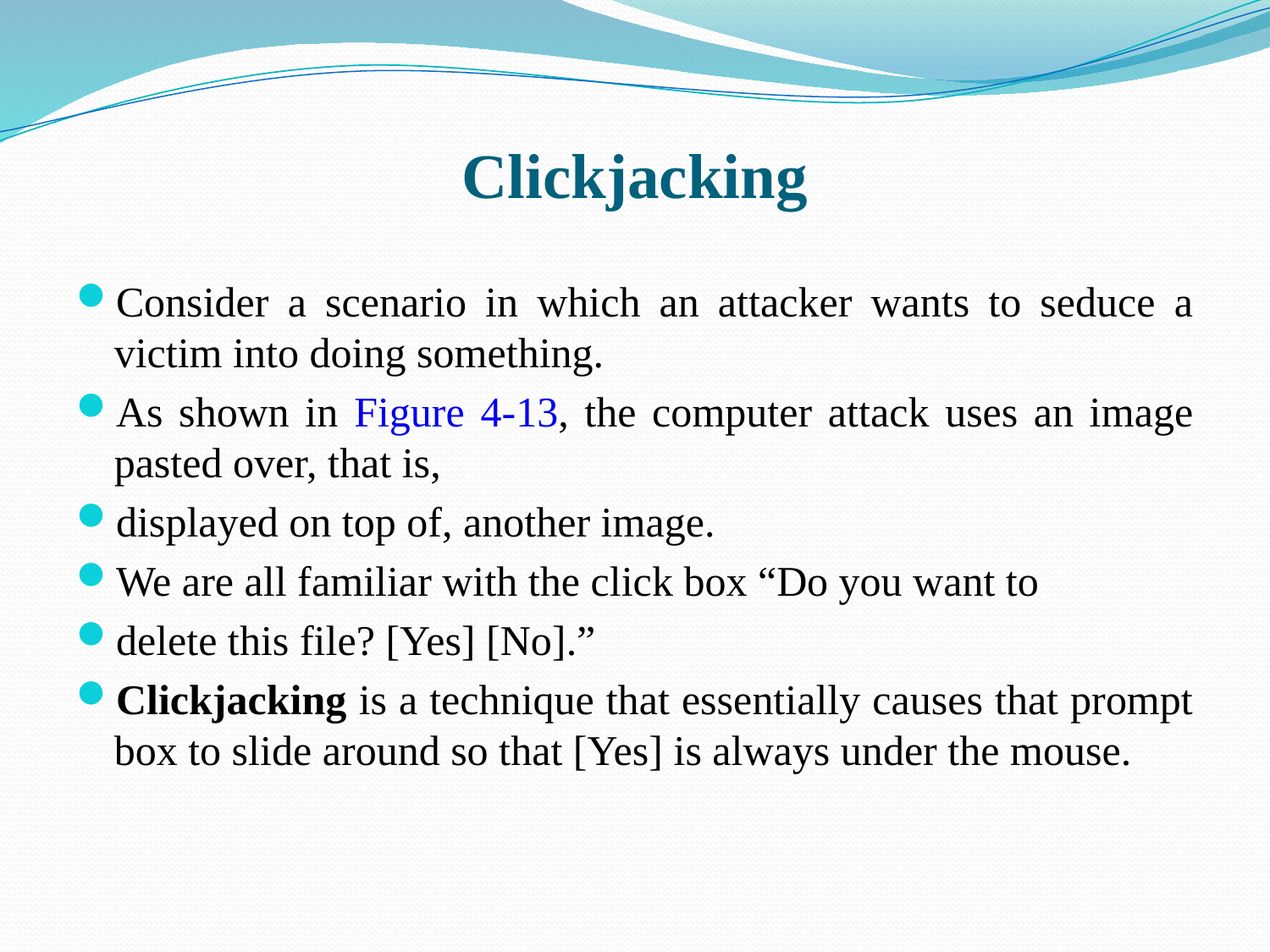

# Clickjacking
Consider a scenario in which an attacker wants to seduce a victim into doing something.
As shown in Figure 4-13, the computer attack uses an image pasted over, that is,
displayed on top of, another image.
We are all familiar with the click box “Do you want to
delete this file? [Yes] [No].”
Clickjacking is a technique that essentially causes that prompt box to slide around so that [Yes] is always under the mouse.